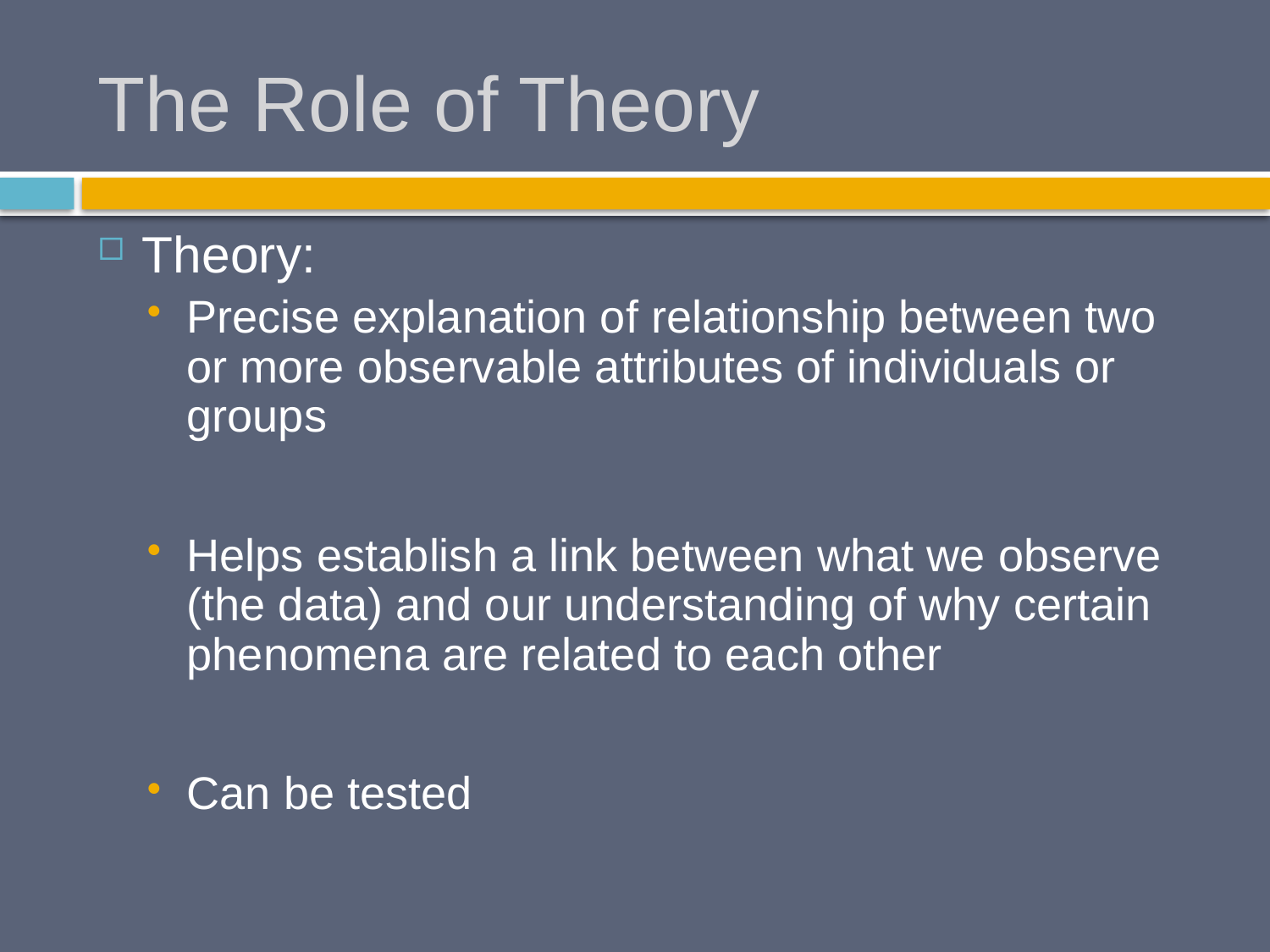

# The Role of Theory
Theory:
Precise explanation of relationship between two or more observable attributes of individuals or groups

Helps establish a link between what we observe (the data) and our understanding of why certain phenomena are related to each other

Can be tested